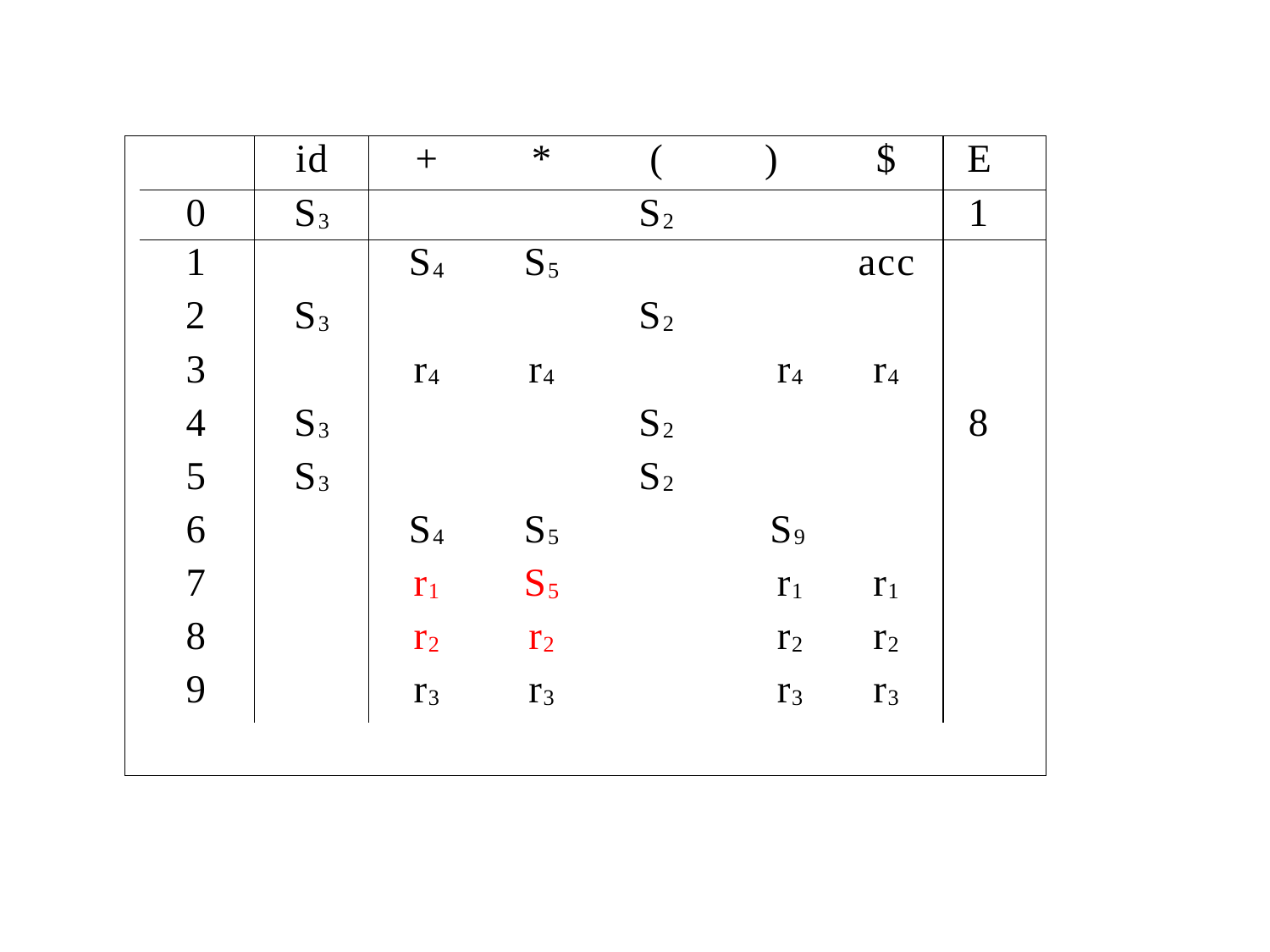

|  |  | id | + | \* | ( | ) | $ | E |
| --- | --- | --- | --- | --- | --- | --- | --- | --- |
|  | 0 | S3 |  |  | S2 |  |  | 1 |
|  | 1 |  | S4 | S5 |  |  | acc |  |
|  | 2 | S3 |  |  | S2 |  |  |  |
|  | 3 |  | r4 | r4 |  | r4 | r4 |  |
|  | 4 | S3 |  |  | S2 |  |  | 8 |
|  | 5 | S3 |  |  | S2 |  |  |  |
|  | 6 |  | S4 | S5 |  | S9 |  |  |
|  | 7 |  | r1 | S5 |  | r1 | r1 |  |
|  | 8 |  | r2 | r2 |  | r2 | r2 |  |
|  | 9 |  | r3 | r3 |  | r3 | r3 |  |
|  |  |  |  |  |  |  |  |  |